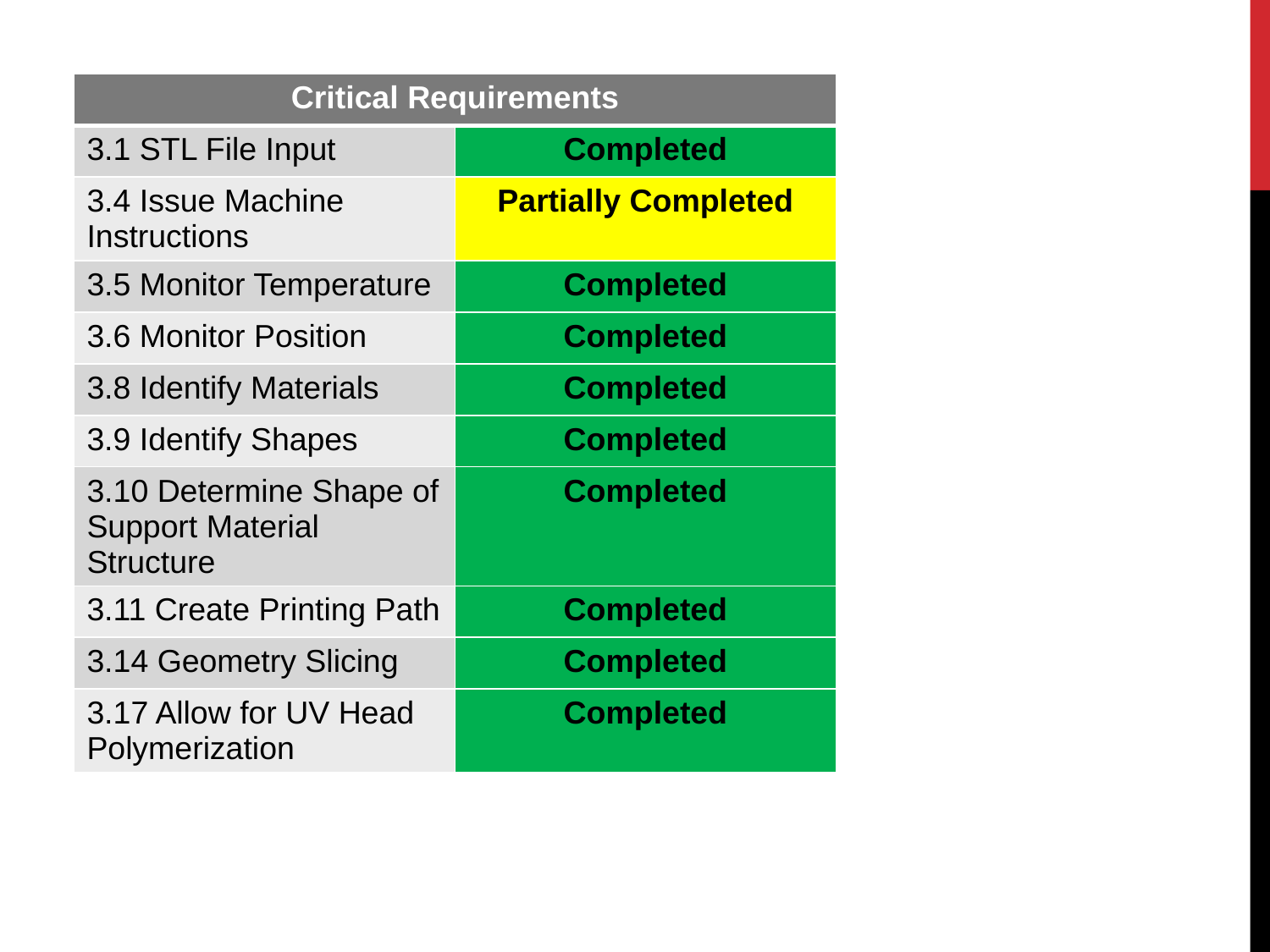

| Critical Requirements |  |
| --- | --- |
| 3.1 STL File Input | Completed |
| 3.4 Issue Machine Instructions | Partially Completed |
| 3.5 Monitor Temperature | Completed |
| 3.6 Monitor Position | Completed |
| 3.8 Identify Materials | Completed |
| 3.9 Identify Shapes | Completed |
| 3.10 Determine Shape of Support Material Structure | Completed |
| 3.11 Create Printing Path | Completed |
| 3.14 Geometry Slicing | Completed |
| 3.17 Allow for UV Head Polymerization | Completed |